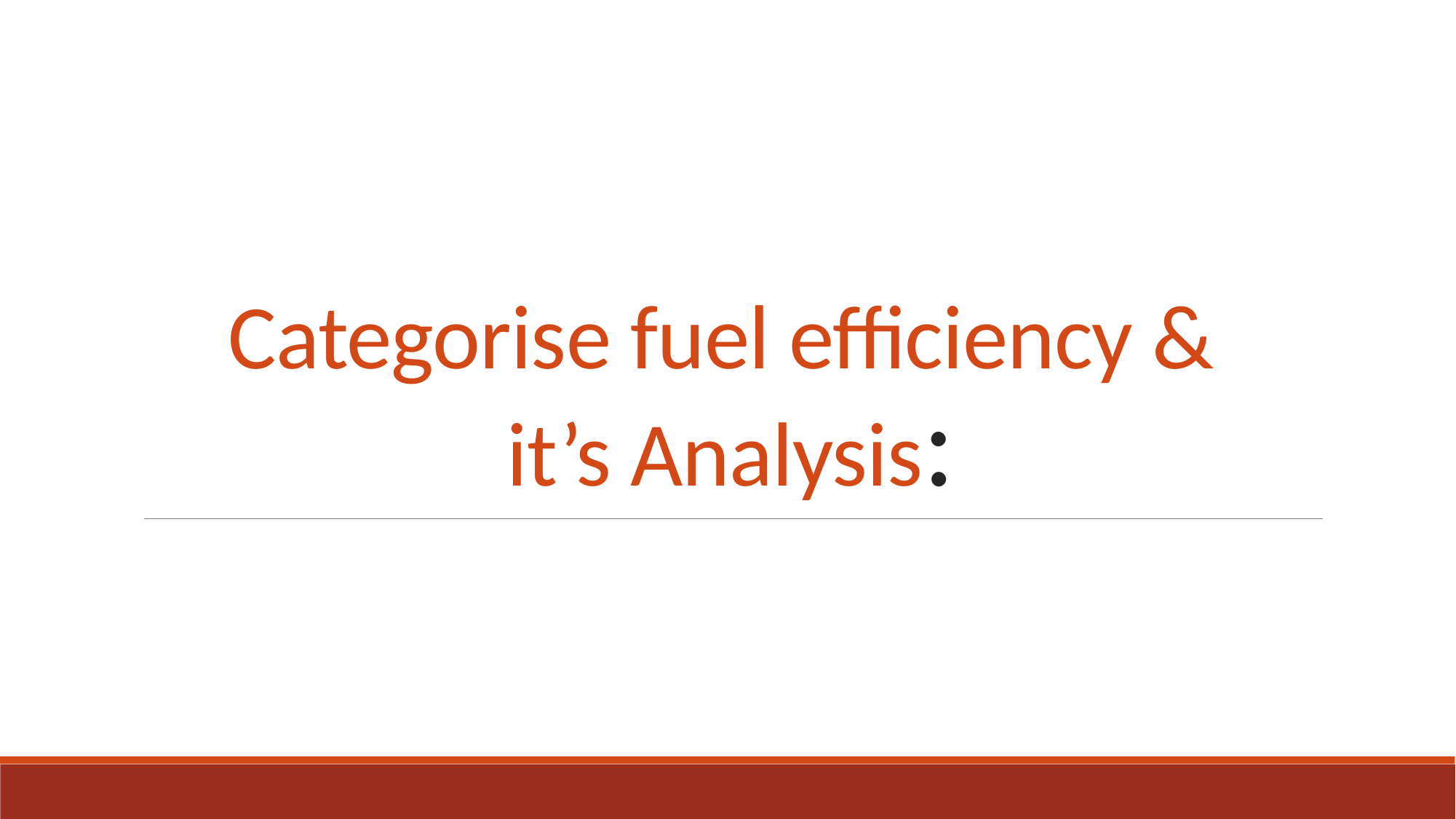

# Categorise fuel efficiency & it’s Analysis: